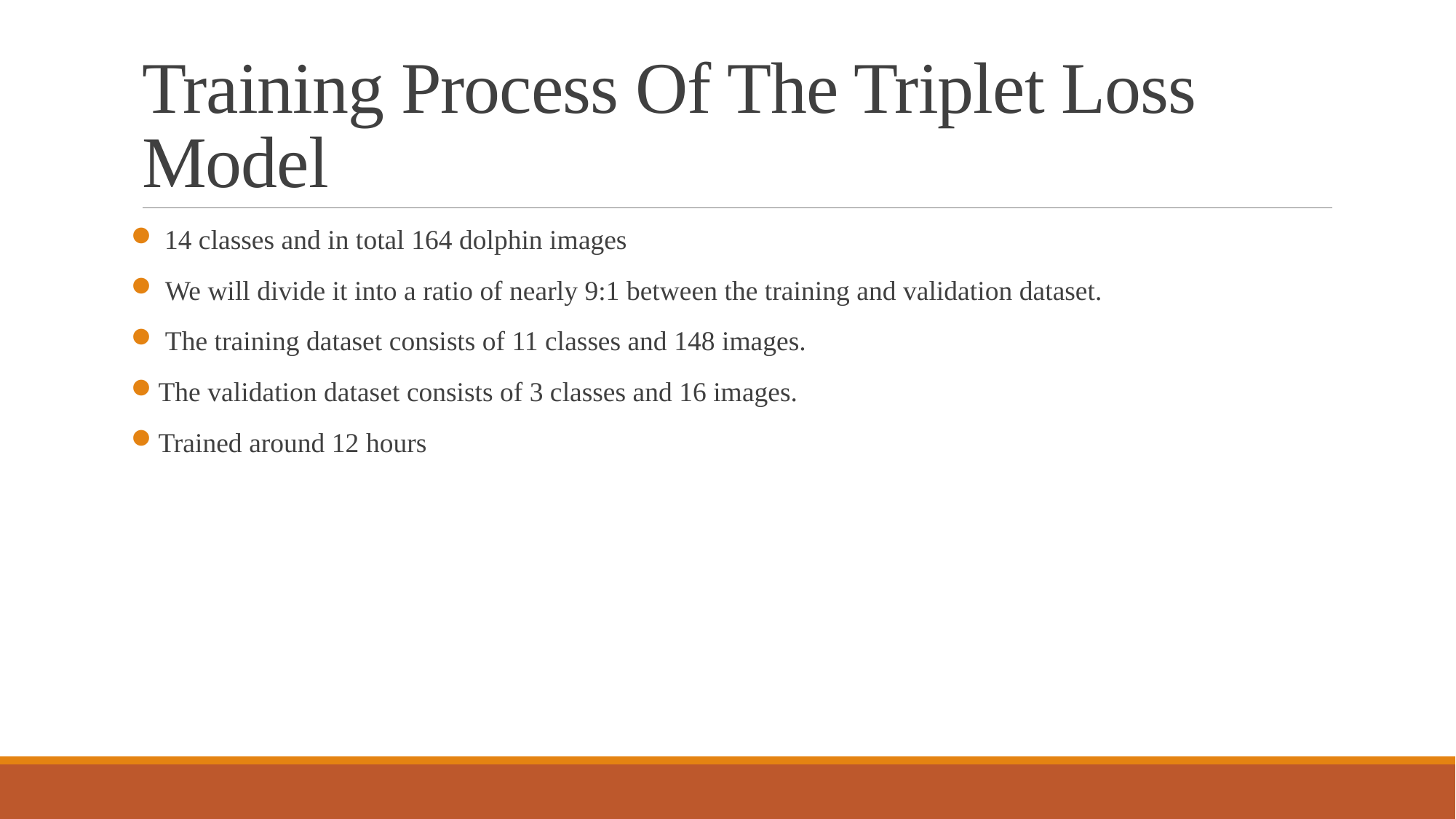

# Training Process Of The Triplet Loss Model
 14 classes and in total 164 dolphin images
 We will divide it into a ratio of nearly 9:1 between the training and validation dataset.
 The training dataset consists of 11 classes and 148 images.
The validation dataset consists of 3 classes and 16 images.
Trained around 12 hours